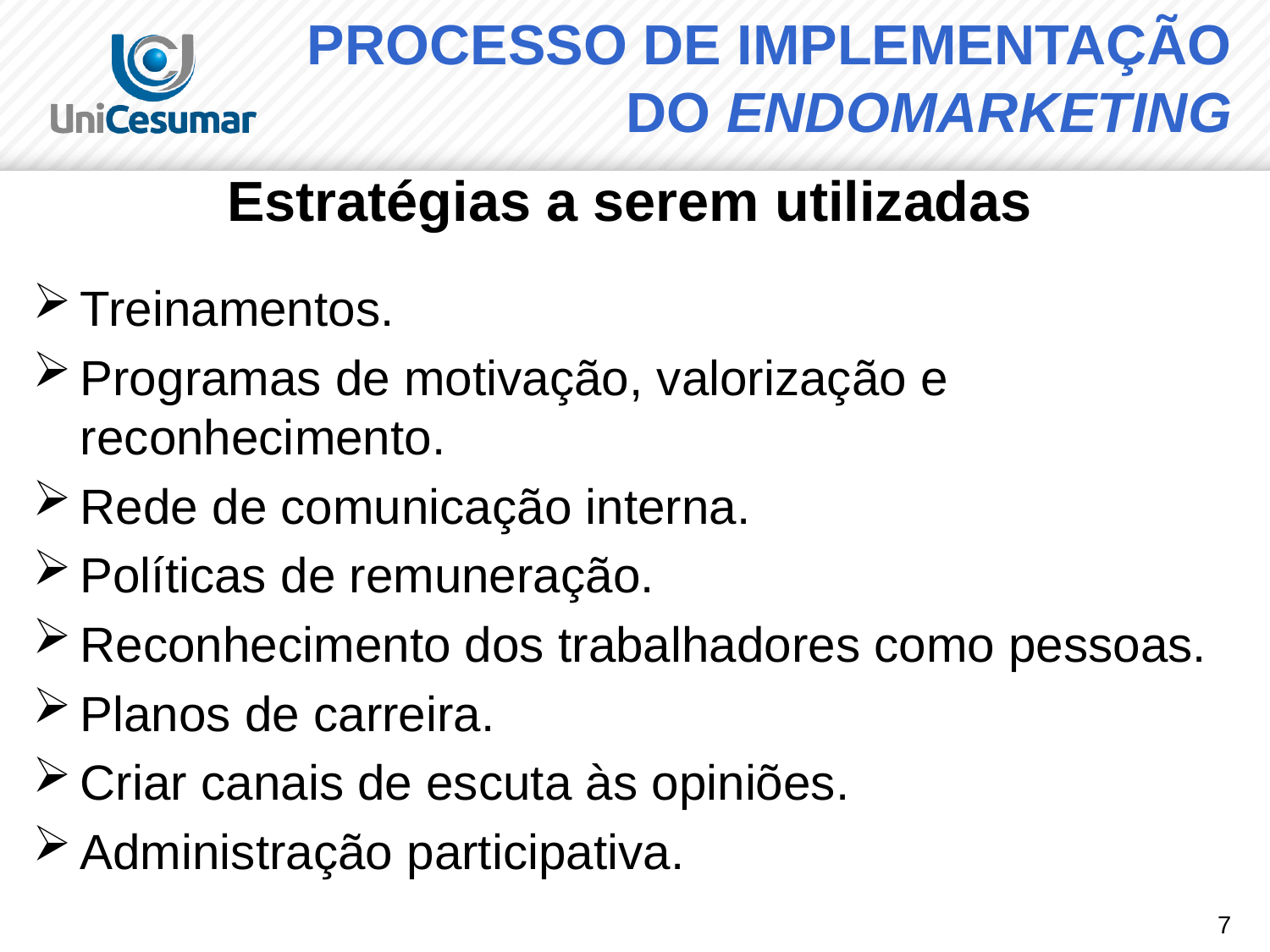

# PROCESSO DE IMPLEMENTAÇÃO DO ENDOMARKETING
Estratégias a serem utilizadas

Treinamentos.
Programas de motivação, valorização e reconhecimento.
Rede de comunicação interna.
Políticas de remuneração.
Reconhecimento dos trabalhadores como pessoas.
Planos de carreira.
Criar canais de escuta às opiniões.
Administração participativa.